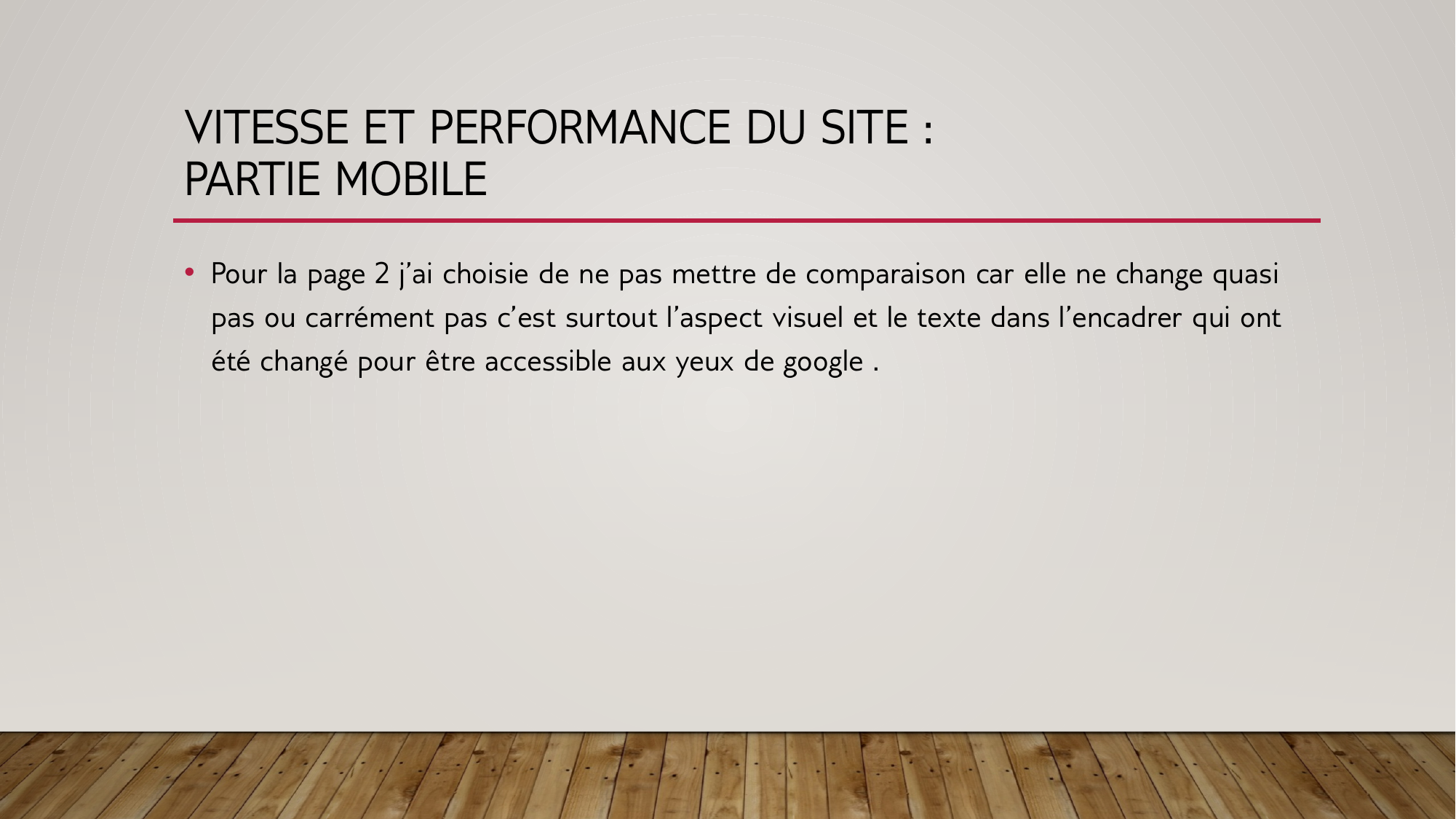

# Vitesse et performance du site : Partie Mobile
Pour la page 2 j’ai choisie de ne pas mettre de comparaison car elle ne change quasi pas ou carrément pas c’est surtout l’aspect visuel et le texte dans l’encadrer qui ont été changé pour être accessible aux yeux de google .